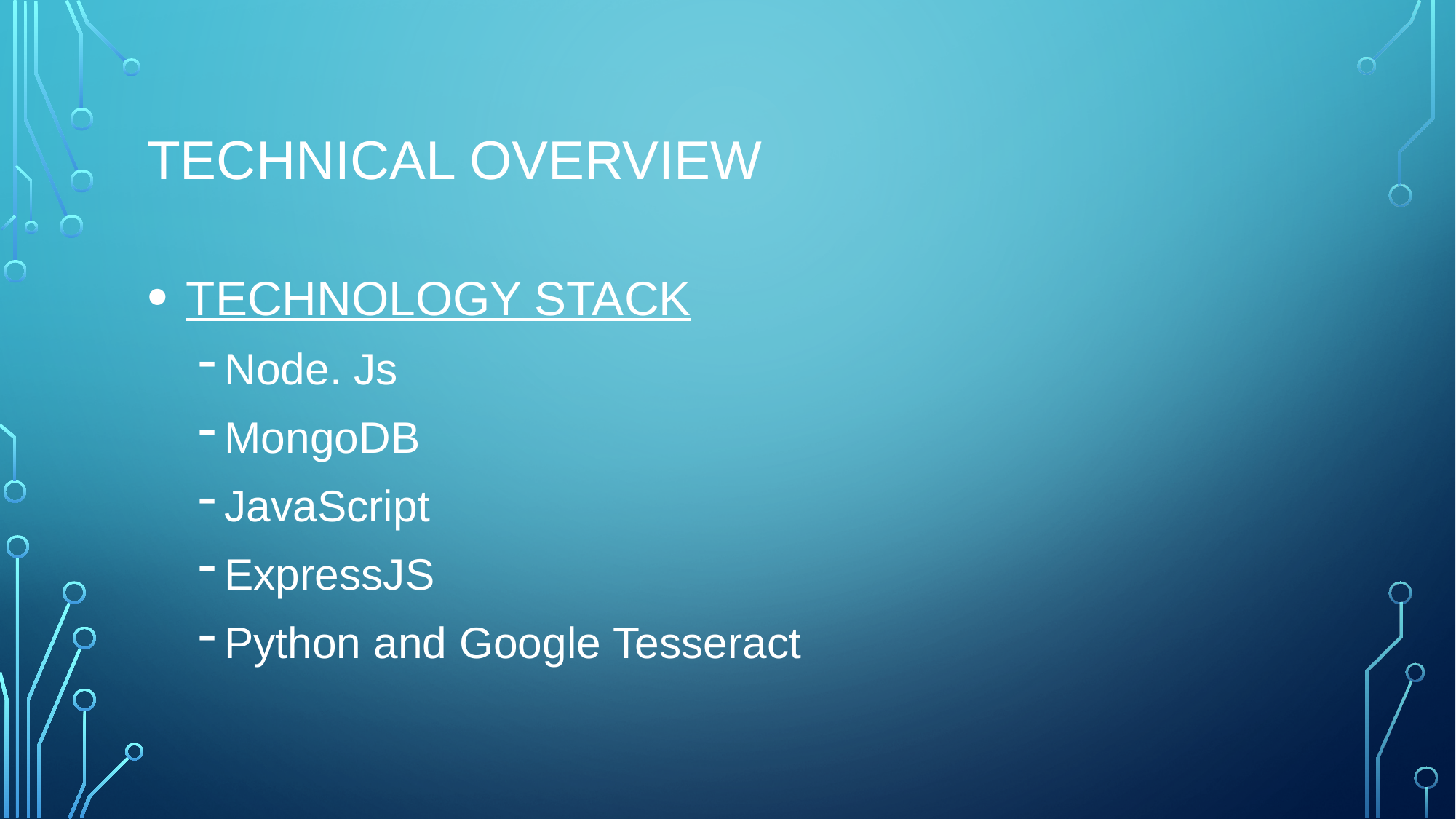

# Technical Overview
 TECHNOLOGY STACK
Node. Js
MongoDB
JavaScript
ExpressJS
Python and Google Tesseract